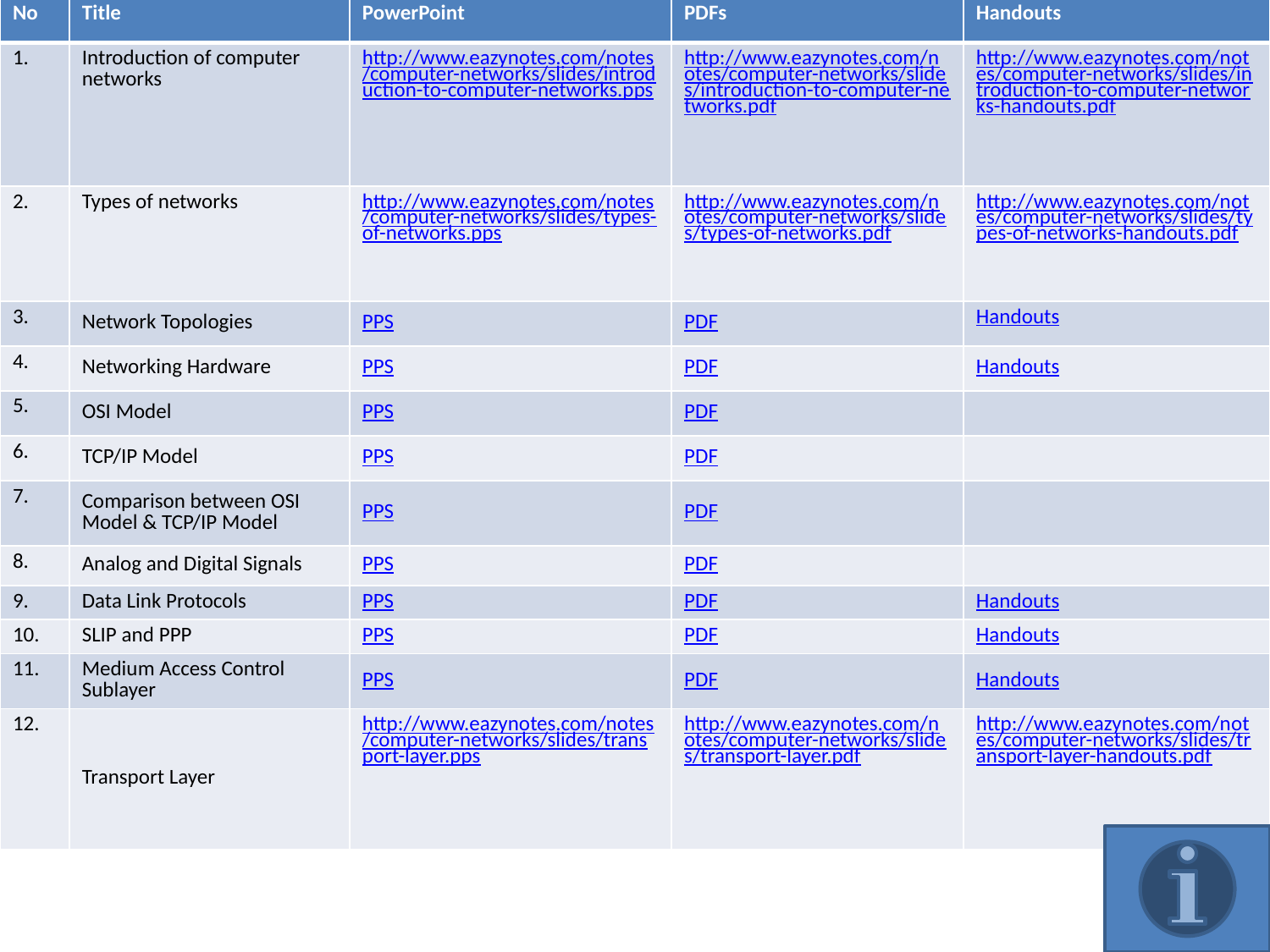

| No | Title | PowerPoint | PDFs | Handouts |
| --- | --- | --- | --- | --- |
| 1. | Introduction of computer networks | http://www.eazynotes.com/notes/computer-networks/slides/introduction-to-computer-networks.pps | http://www.eazynotes.com/notes/computer-networks/slides/introduction-to-computer-networks.pdf | http://www.eazynotes.com/notes/computer-networks/slides/introduction-to-computer-networks-handouts.pdf |
| 2. | Types of networks | http://www.eazynotes.com/notes/computer-networks/slides/types-of-networks.pps | http://www.eazynotes.com/notes/computer-networks/slides/types-of-networks.pdf | http://www.eazynotes.com/notes/computer-networks/slides/types-of-networks-handouts.pdf |
| 3. | Network Topologies | PPS | PDF | Handouts |
| 4. | Networking Hardware | PPS | PDF | Handouts |
| 5. | OSI Model | PPS | PDF |  |
| 6. | TCP/IP Model | PPS | PDF |  |
| 7. | Comparison between OSI Model & TCP/IP Model | PPS | PDF |  |
| 8. | Analog and Digital Signals | PPS | PDF |  |
| 9. | Data Link Protocols | PPS | PDF | Handouts |
| 10. | SLIP and PPP | PPS | PDF | Handouts |
| 11. | Medium Access Control Sublayer | PPS | PDF | Handouts |
| 12. | Transport Layer | http://www.eazynotes.com/notes/computer-networks/slides/transport-layer.pps | http://www.eazynotes.com/notes/computer-networks/slides/transport-layer.pdf | http://www.eazynotes.com/notes/computer-networks/slides/transport-layer-handouts.pdf |